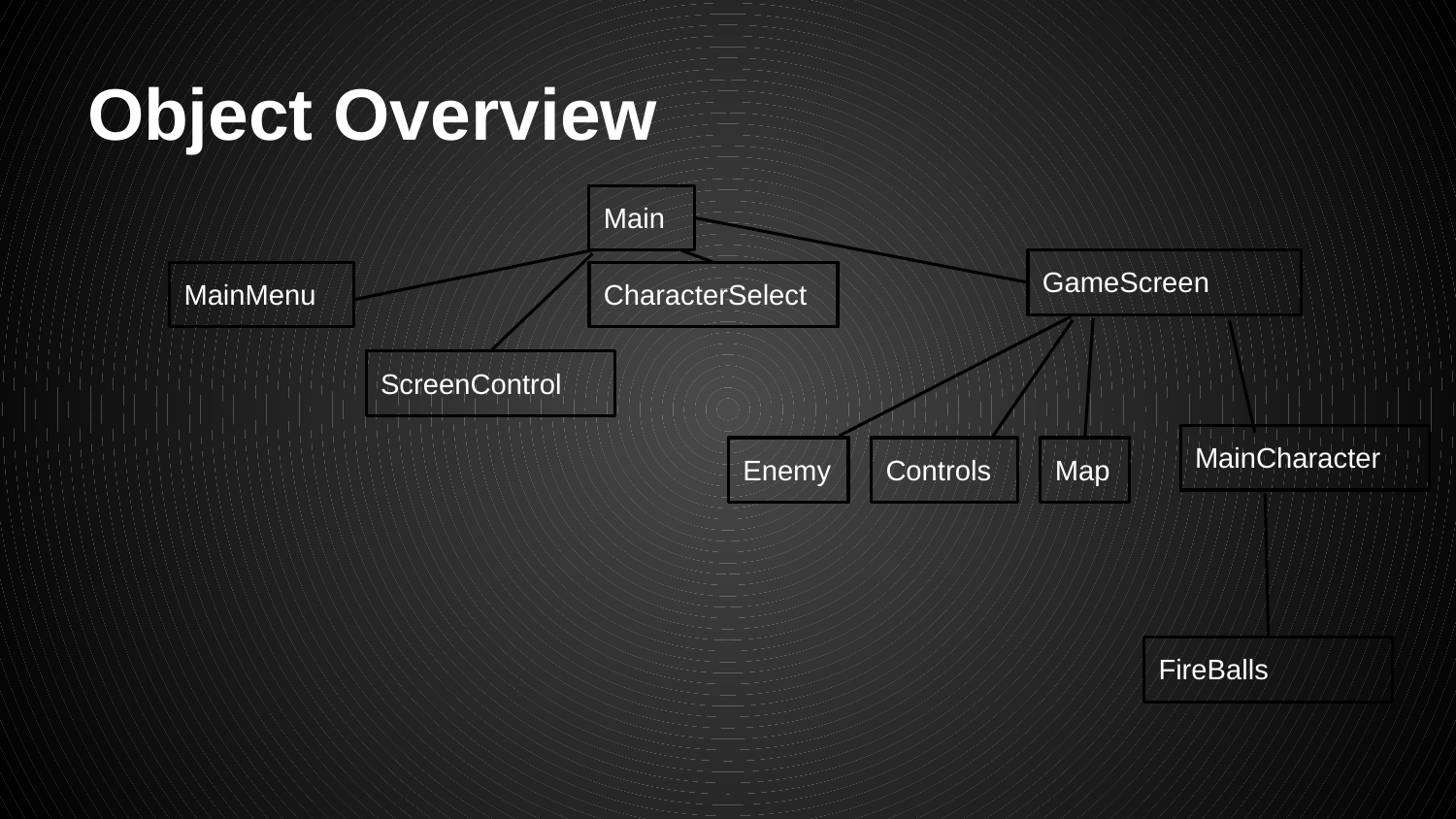

# Object Overview
Main
GameScreen
MainMenu
CharacterSelect
ScreenControl
MainCharacter
Enemy
Controls
Map
FireBalls